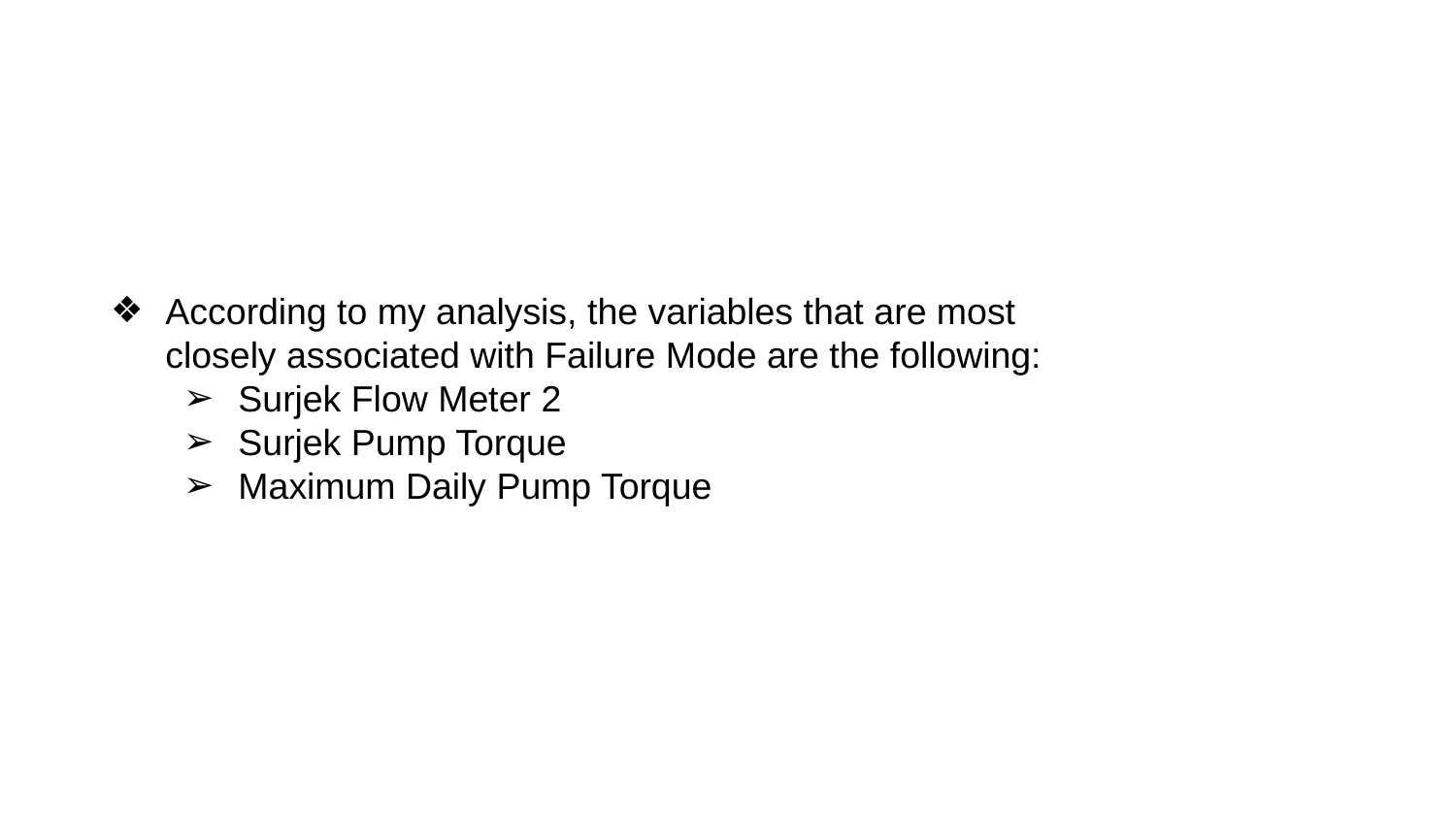

# According to my analysis, the variables that are most closely associated with Failure Mode are the following:
Surjek Flow Meter 2
Surjek Pump Torque
Maximum Daily Pump Torque